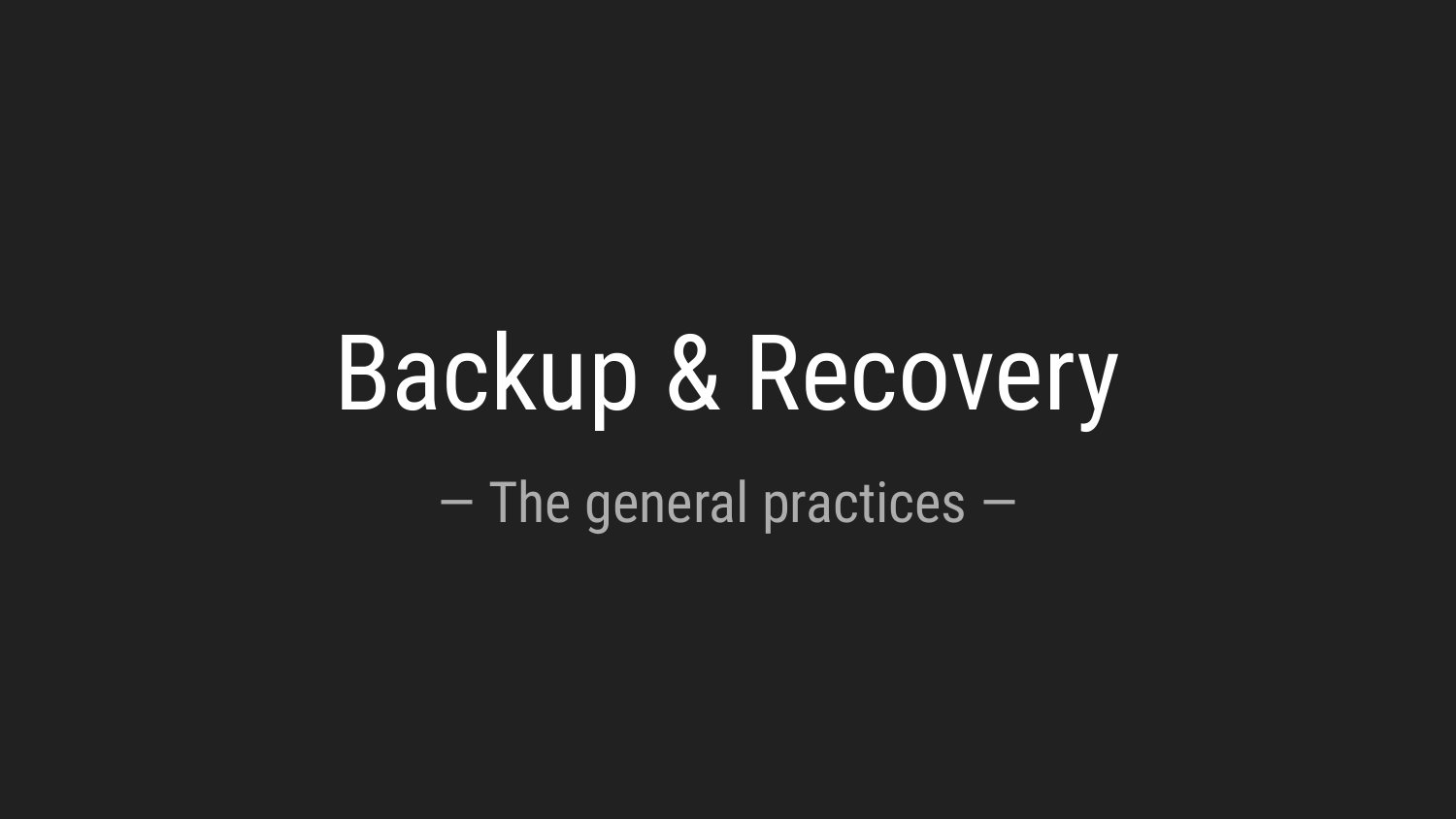

# Backup & Recovery
— The general practices —